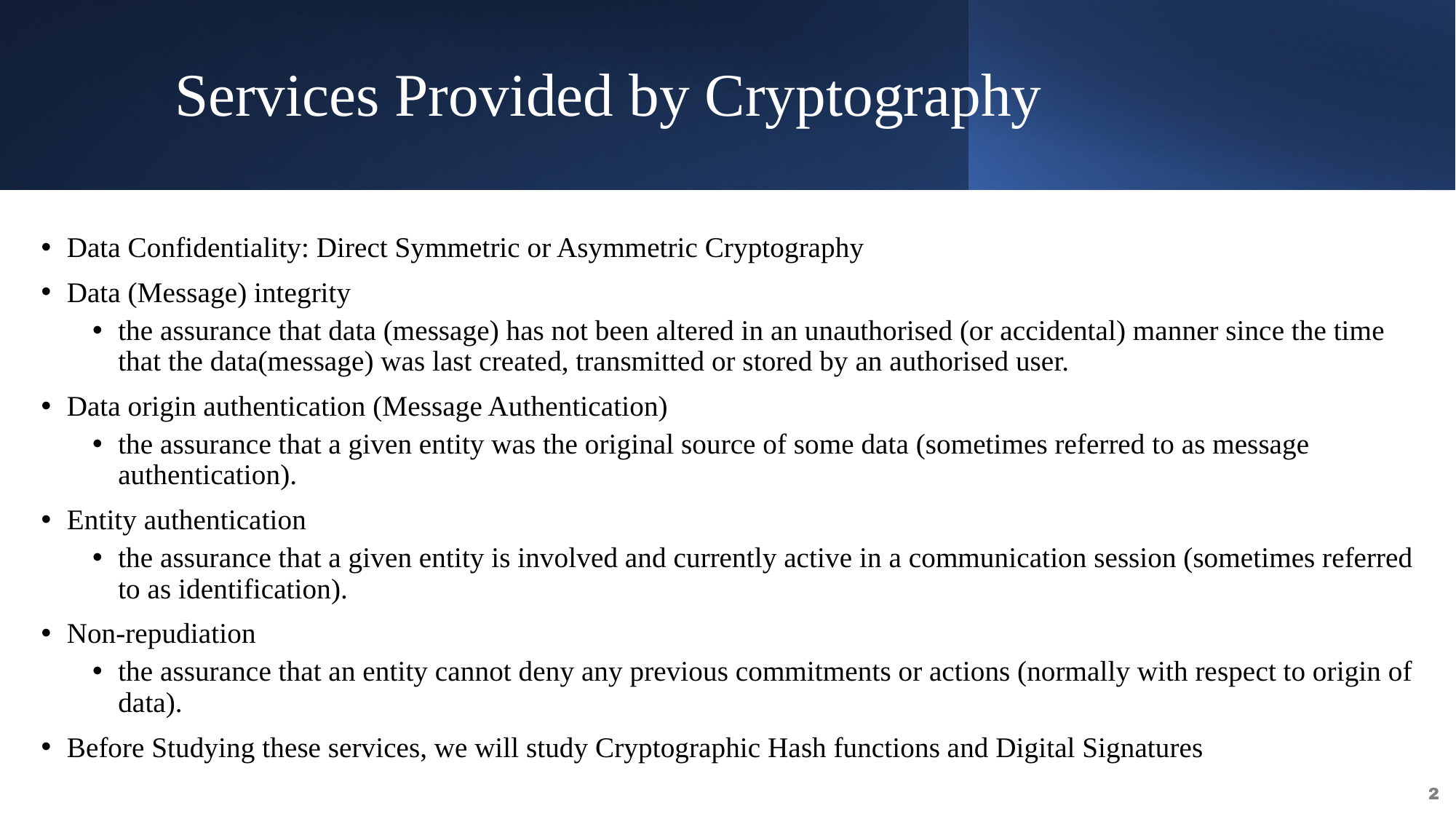

# Services Provided by Cryptography
Data Confidentiality: Direct Symmetric or Asymmetric Cryptography
Data (Message) integrity
the assurance that data (message) has not been altered in an unauthorised (or accidental) manner since the time that the data(message) was last created, transmitted or stored by an authorised user.
Data origin authentication (Message Authentication)
the assurance that a given entity was the original source of some data (sometimes referred to as message authentication).
Entity authentication
the assurance that a given entity is involved and currently active in a communication session (sometimes referred to as identification).
Non-repudiation
the assurance that an entity cannot deny any previous commitments or actions (normally with respect to origin of data).
Before Studying these services, we will study Cryptographic Hash functions and Digital Signatures
2